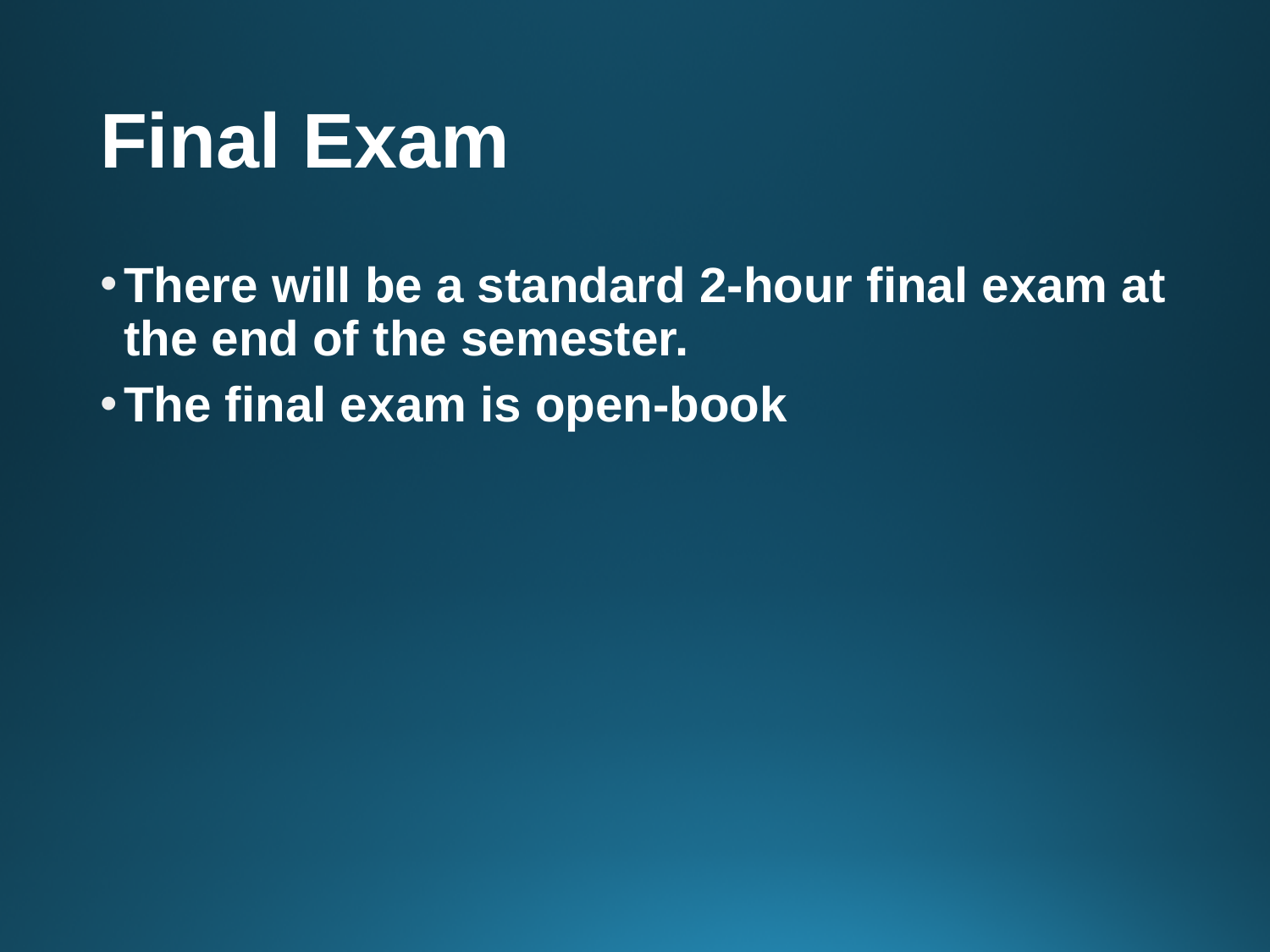

# Final Exam
There will be a standard 2-hour final exam at the end of the semester.
The final exam is open-book